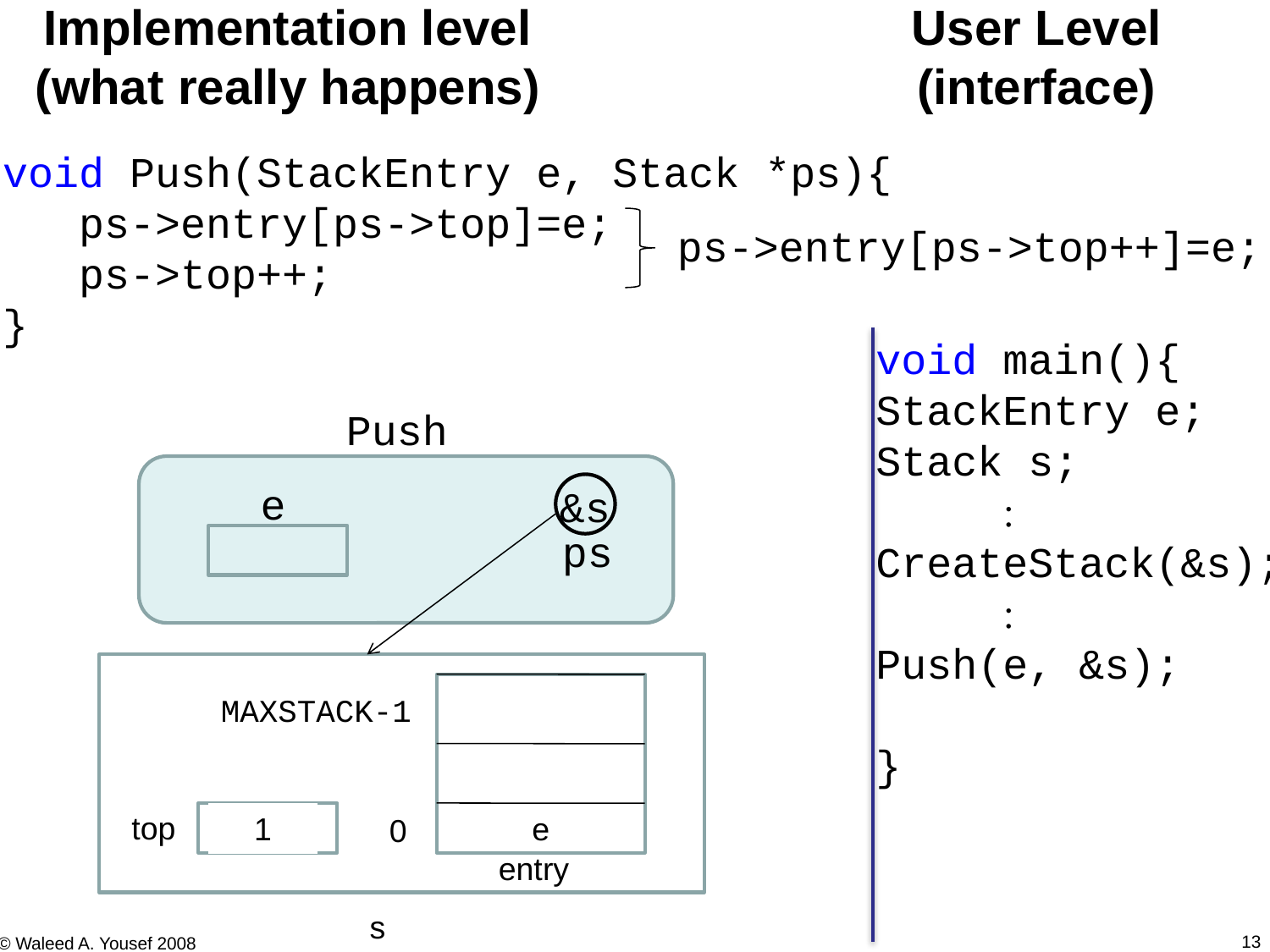

Implementation level (what really happens)
User Level (interface)
void Push(StackEntry e, Stack *ps){
   ps->entry[ps->top]=e;
   ps->top++;
}

ps->entry[ps->top++]=e;
void main(){
StackEntry e;
Stack s;
	:
CreateStack(&s);
     :
Push(e, &s);

}

Push

e
&s

ps

MAXSTACK-1
top
0

0
entry
s
1
e
13
© Waleed A. Yousef 2008